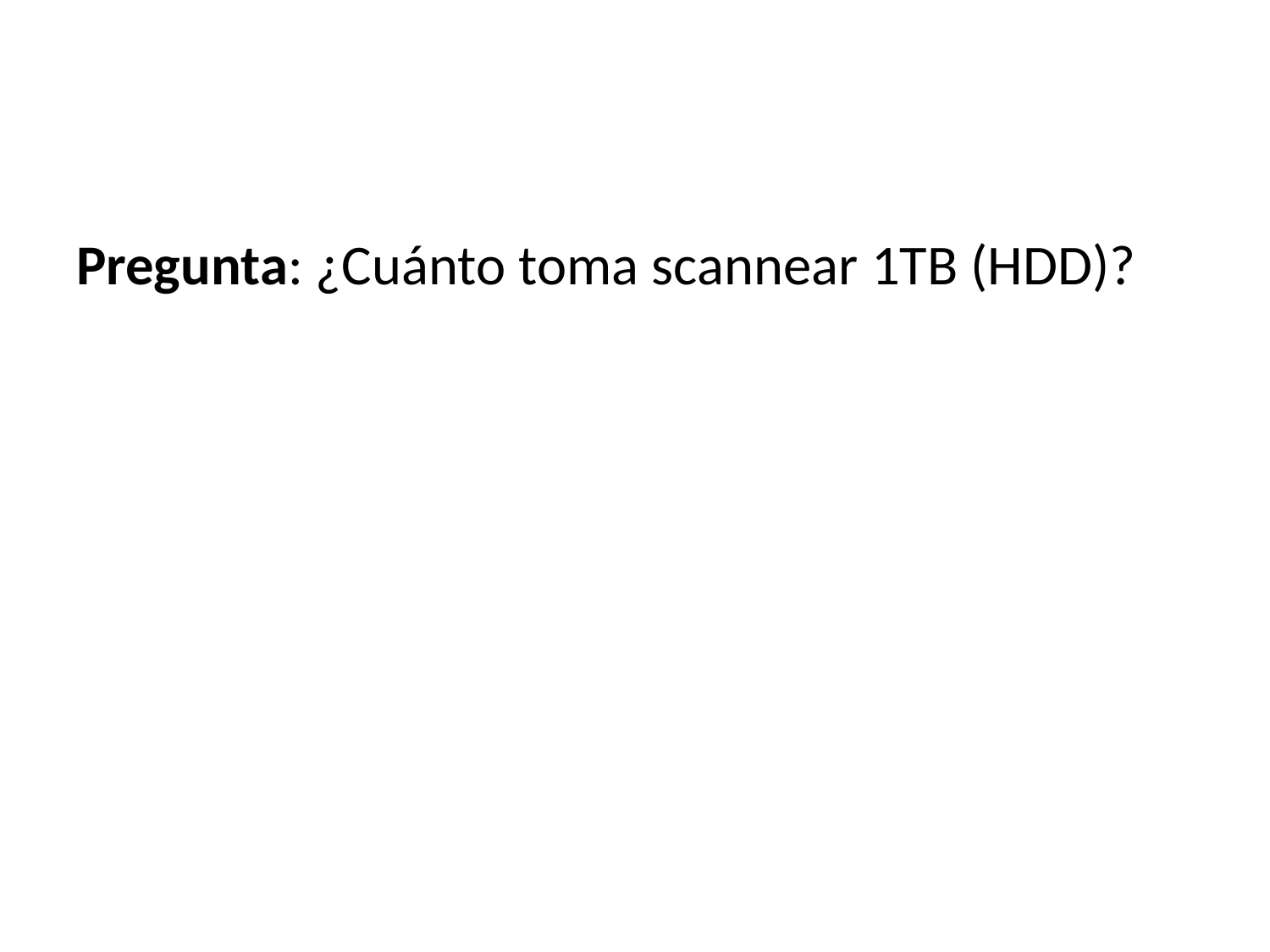

#
Pregunta: ¿Cuánto toma scannear 1TB (HDD)?